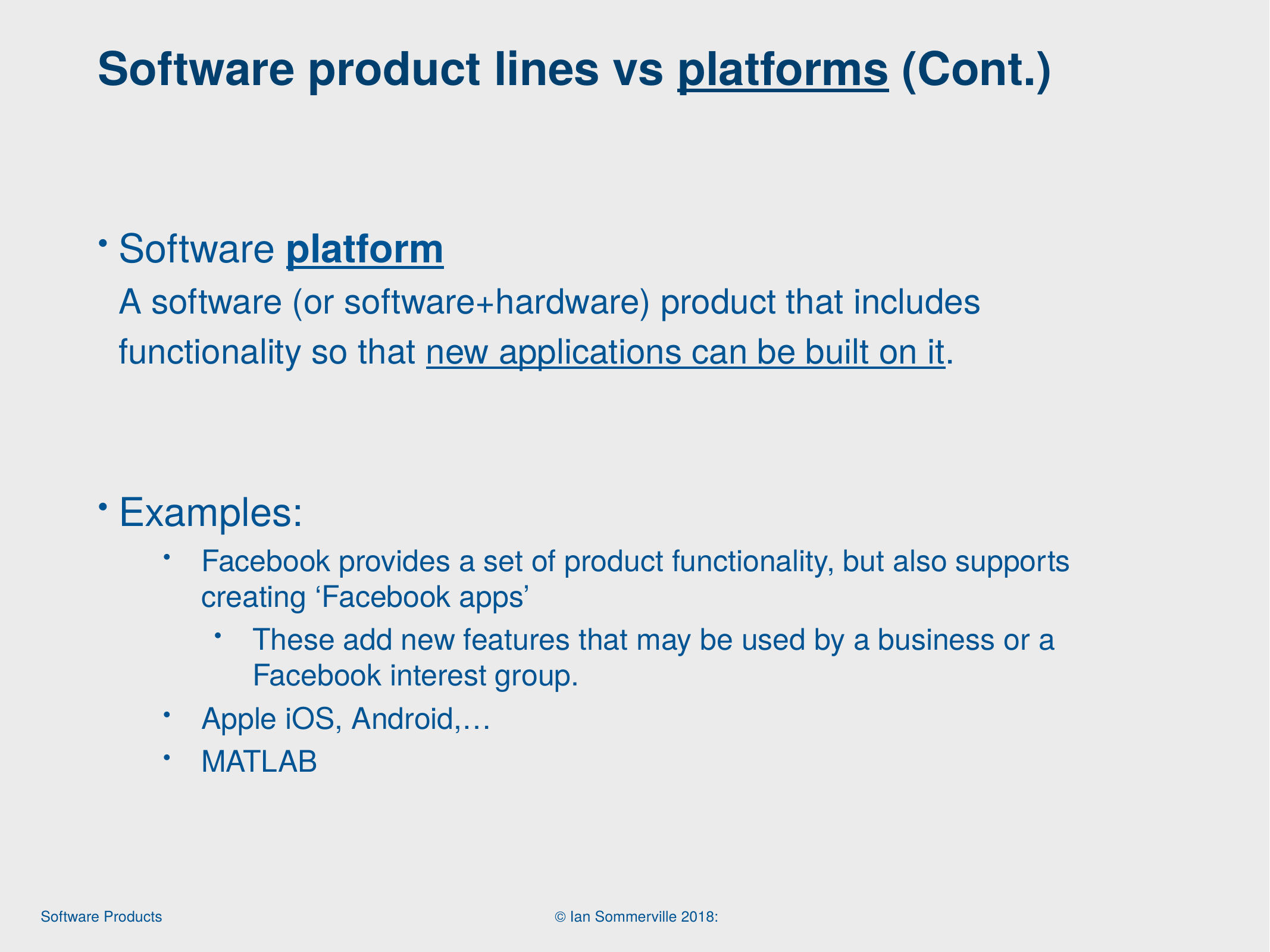

# Software product lines vs platforms (Cont.)

Software platform
A software (or software+hardware) product that includes functionality so that new applications can be built on it.

Examples:
Facebook provides a set of product functionality, but also supports creating ‘Facebook apps’
These add new features that may be used by a business or a Facebook interest group.
Apple iOS, Android,…
MATLAB